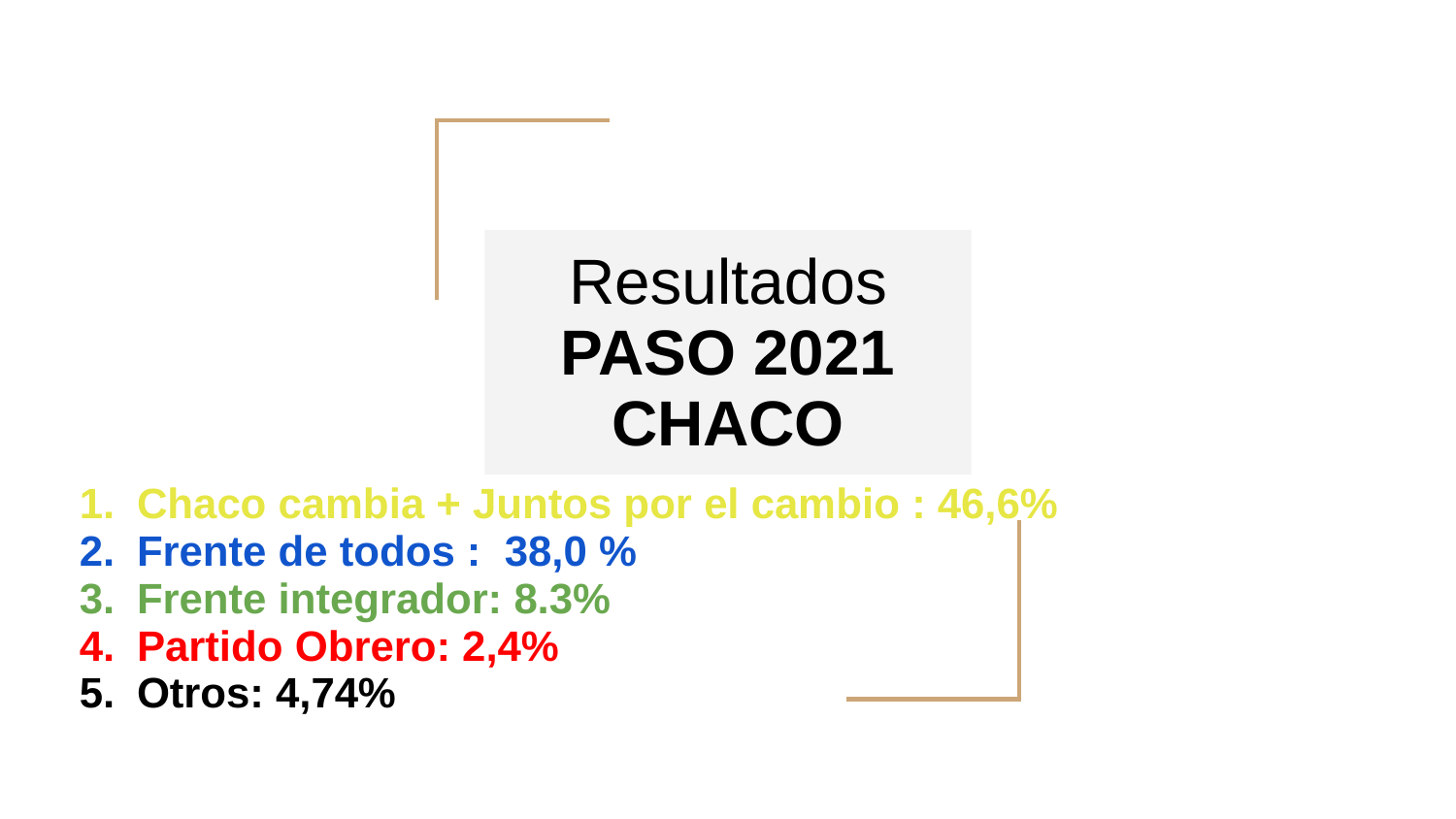

# Resultados PASO 2021
CHACO
Chaco cambia + Juntos por el cambio : 46,6%
Frente de todos :  38,0 %
Frente integrador: 8.3%
Partido Obrero: 2,4%
Otros: 4,74%